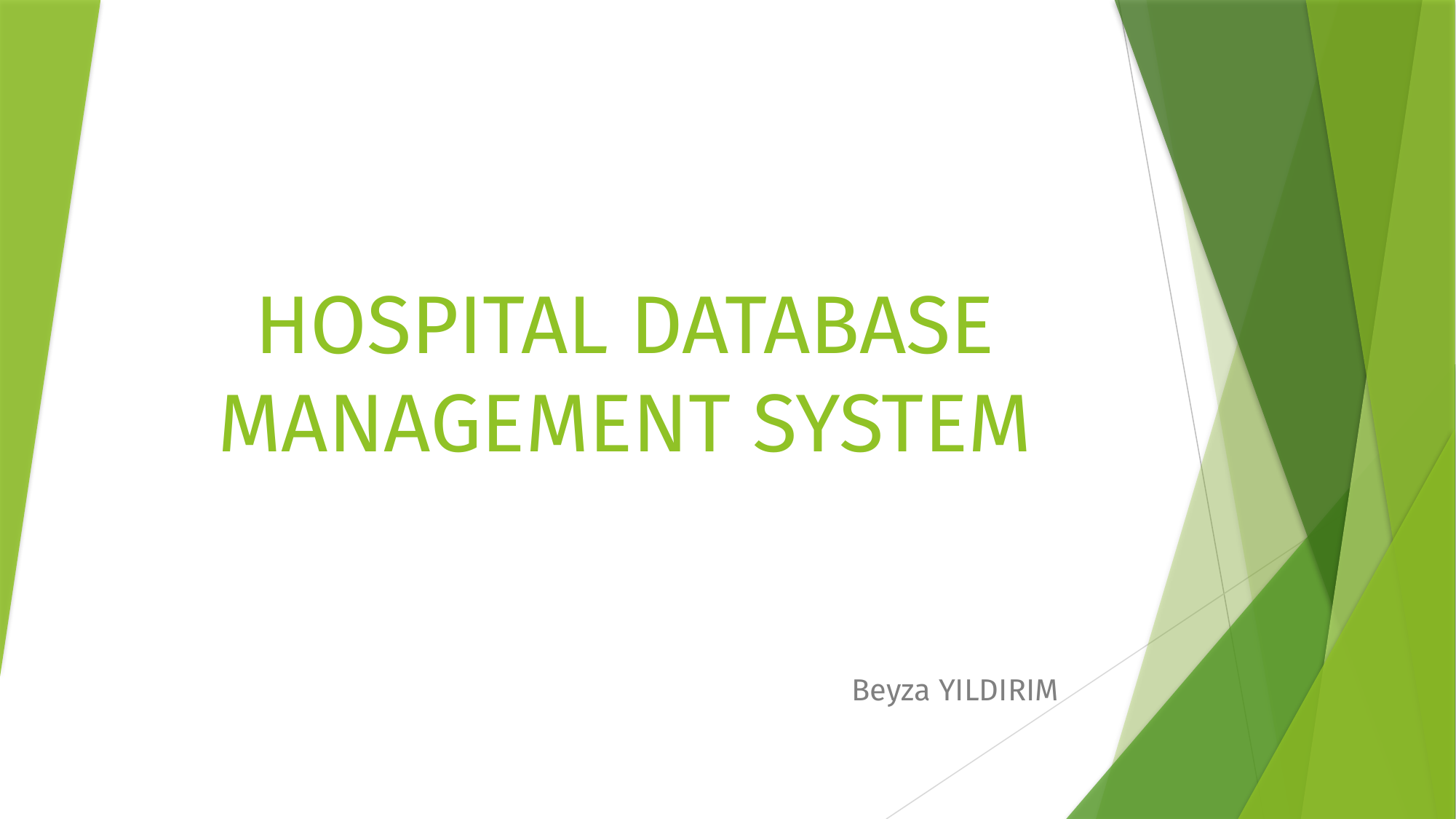

# HOSPITAL DATABASE MANAGEMENT SYSTEM

Beyza YILDIRIM